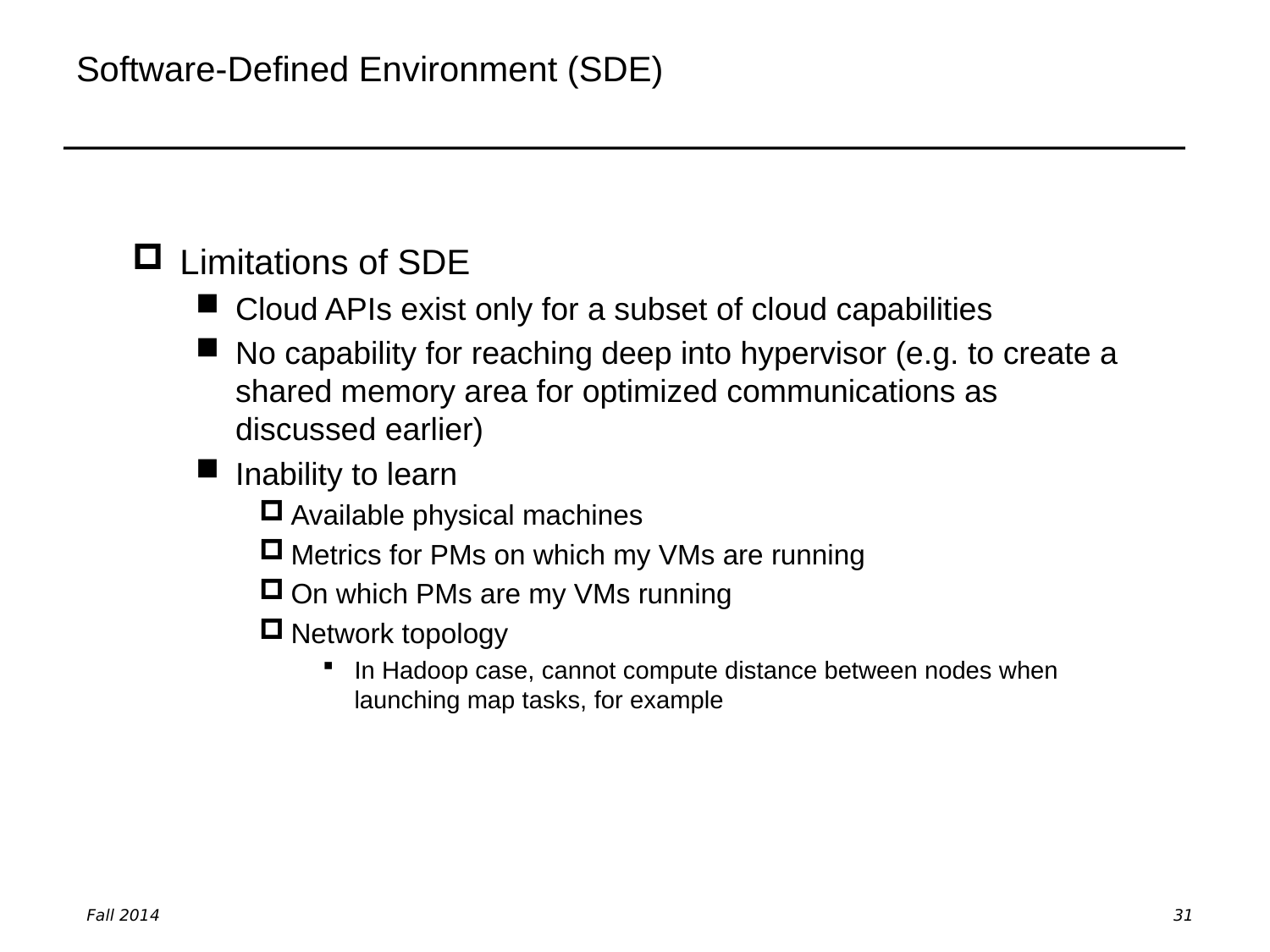

# Software-Defined Environment (SDE)

Limitations of SDE
Cloud APIs exist only for a subset of cloud capabilities
No capability for reaching deep into hypervisor (e.g. to create a shared memory area for optimized communications as discussed earlier)
Inability to learn
Available physical machines
Metrics for PMs on which my VMs are running
On which PMs are my VMs running
Network topology
In Hadoop case, cannot compute distance between nodes when launching map tasks, for example

31